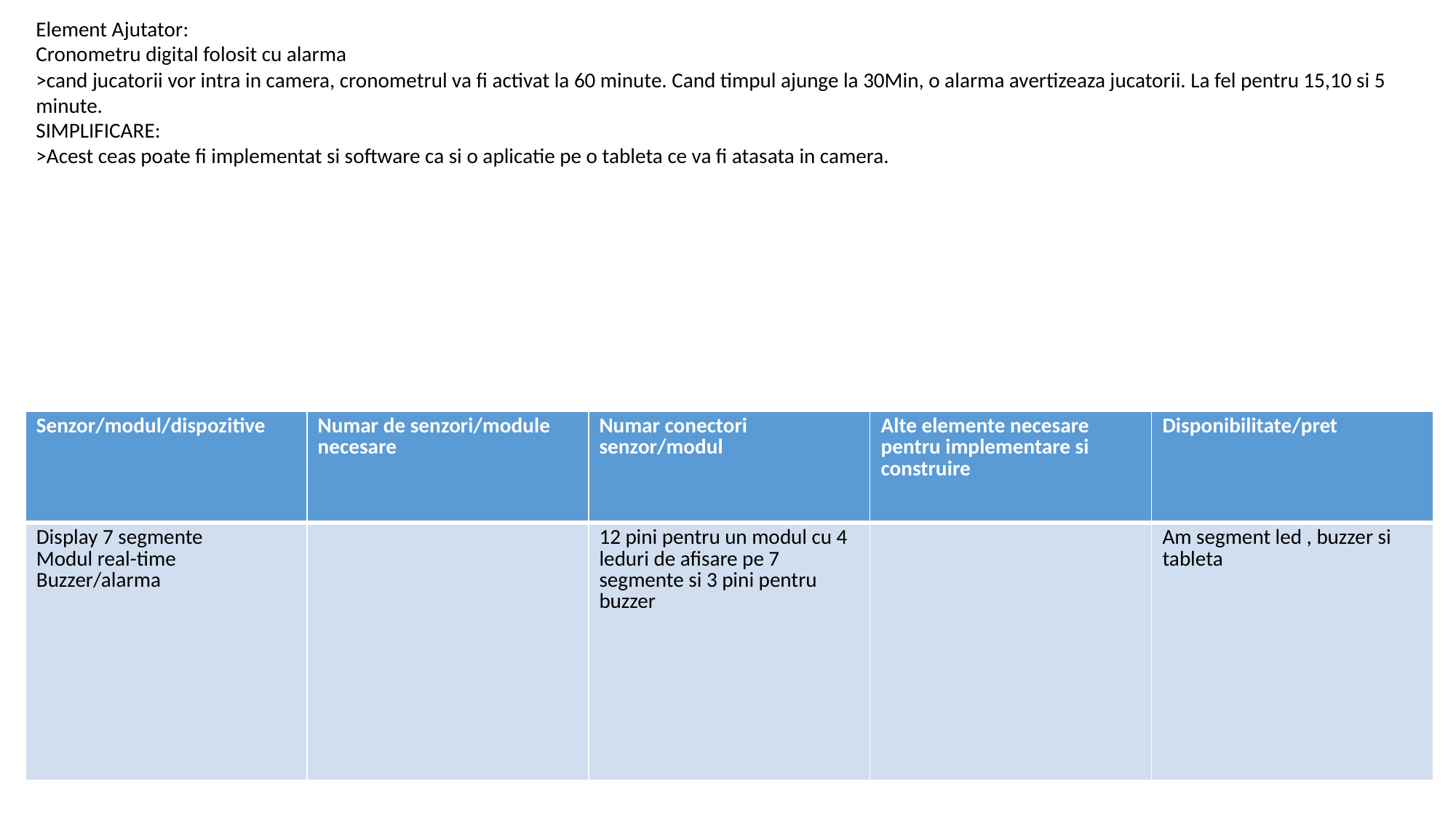

Element Ajutator:
Cronometru digital folosit cu alarma
>cand jucatorii vor intra in camera, cronometrul va fi activat la 60 minute. Cand timpul ajunge la 30Min, o alarma avertizeaza jucatorii. La fel pentru 15,10 si 5 minute.
SIMPLIFICARE:
>Acest ceas poate fi implementat si software ca si o aplicatie pe o tableta ce va fi atasata in camera.

| Senzor/modul/dispozitive | Numar de senzori/module necesare | Numar conectori senzor/modul | Alte elemente necesare pentru implementare si construire | Disponibilitate/pret |
| --- | --- | --- | --- | --- |
| Display 7 segmente Modul real-time Buzzer/alarma |  | 12 pini pentru un modul cu 4 leduri de afisare pe 7 segmente si 3 pini pentru buzzer |  | Am segment led , buzzer si tableta |